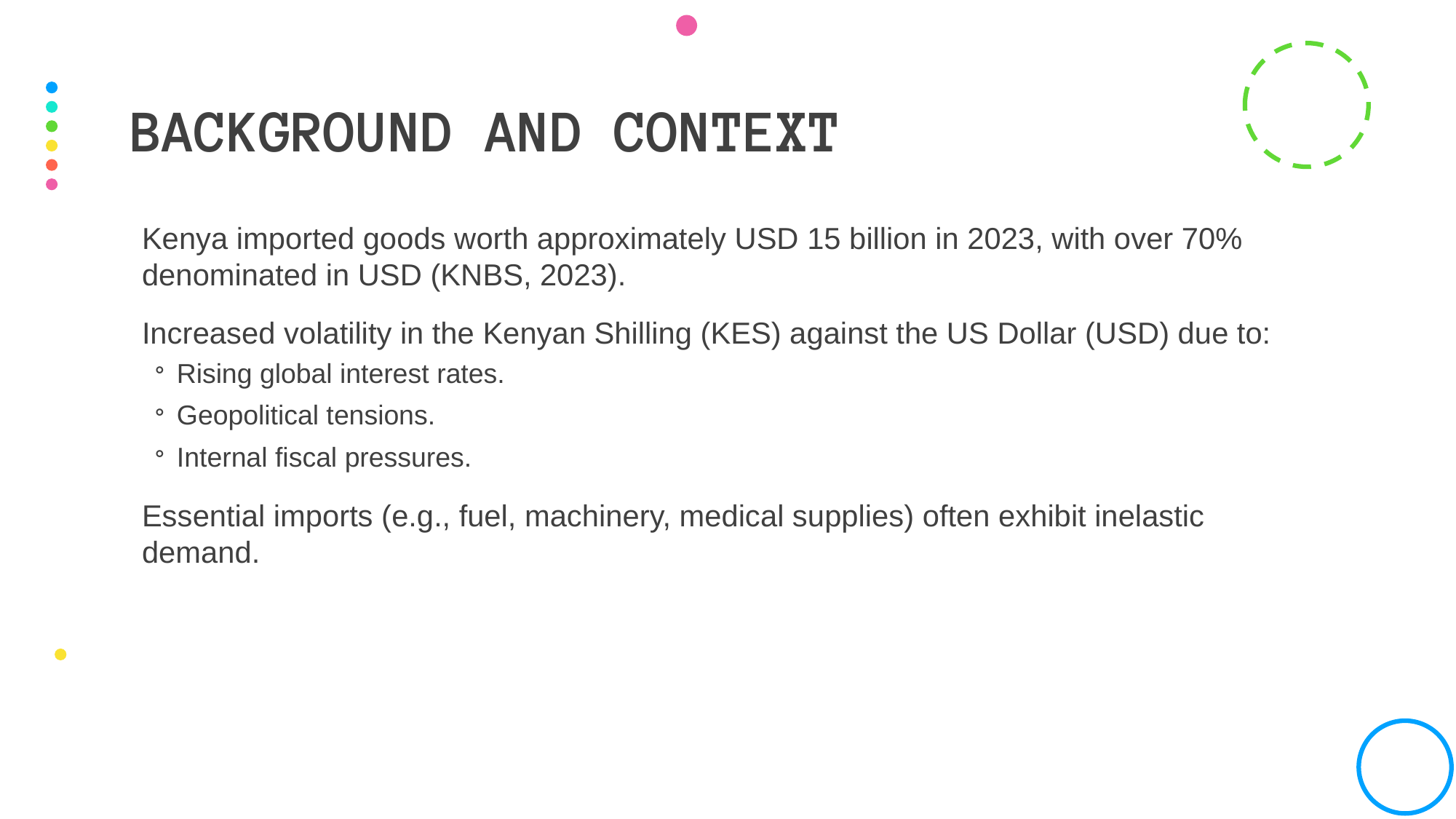

# Background and Context
Kenya imported goods worth approximately USD 15 billion in 2023, with over 70% denominated in USD (KNBS, 2023).
Increased volatility in the Kenyan Shilling (KES) against the US Dollar (USD) due to:
Rising global interest rates.
Geopolitical tensions.
Internal fiscal pressures.
Essential imports (e.g., fuel, machinery, medical supplies) often exhibit inelastic demand.